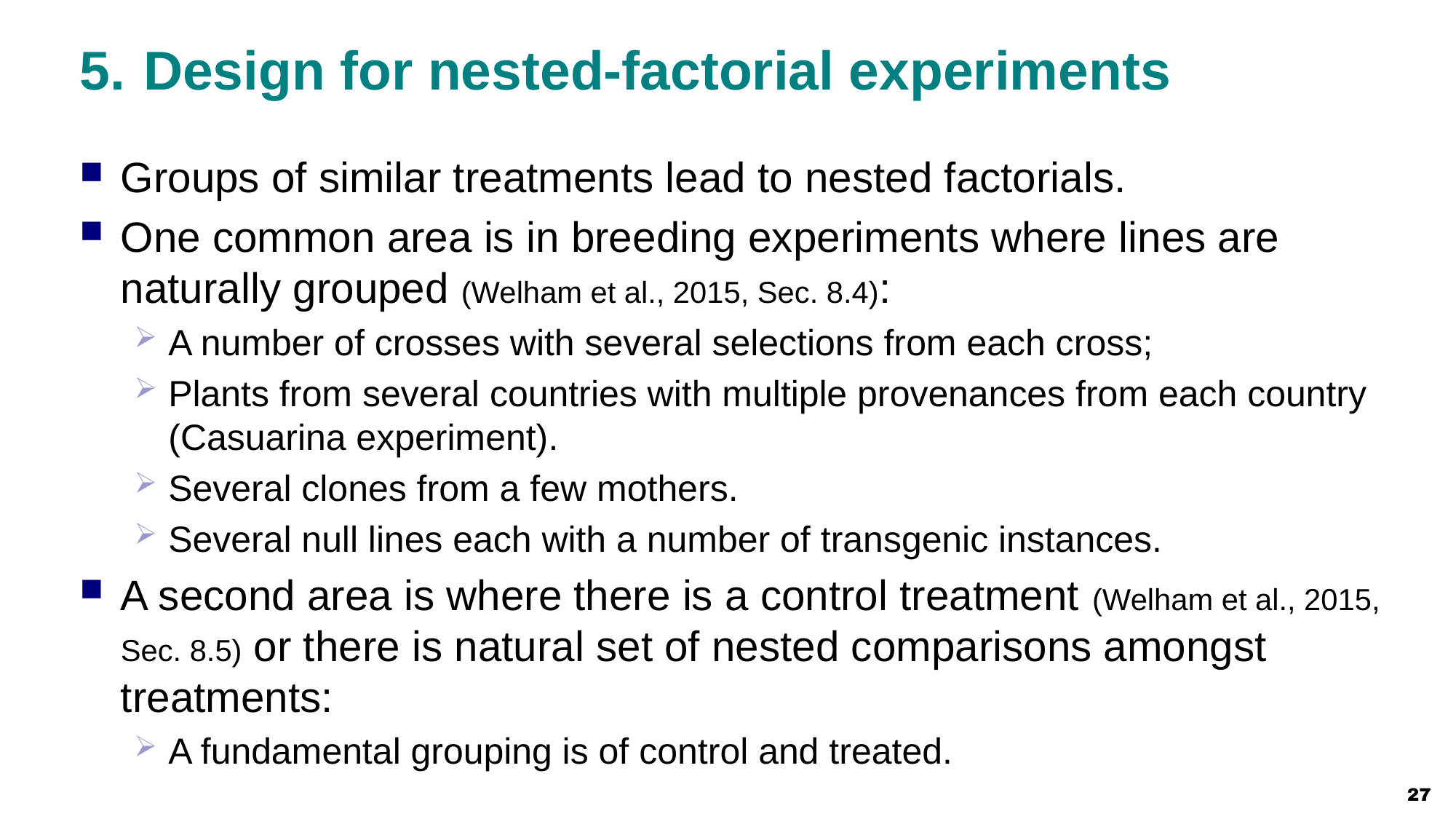

# 5.	Design for nested-factorial experiments
Groups of similar treatments lead to nested factorials.
One common area is in breeding experiments where lines are naturally grouped (Welham et al., 2015, Sec. 8.4):
A number of crosses with several selections from each cross;
Plants from several countries with multiple provenances from each country (Casuarina experiment).
Several clones from a few mothers.
Several null lines each with a number of transgenic instances.
A second area is where there is a control treatment (Welham et al., 2015, Sec. 8.5) or there is natural set of nested comparisons amongst treatments:
A fundamental grouping is of control and treated.
27